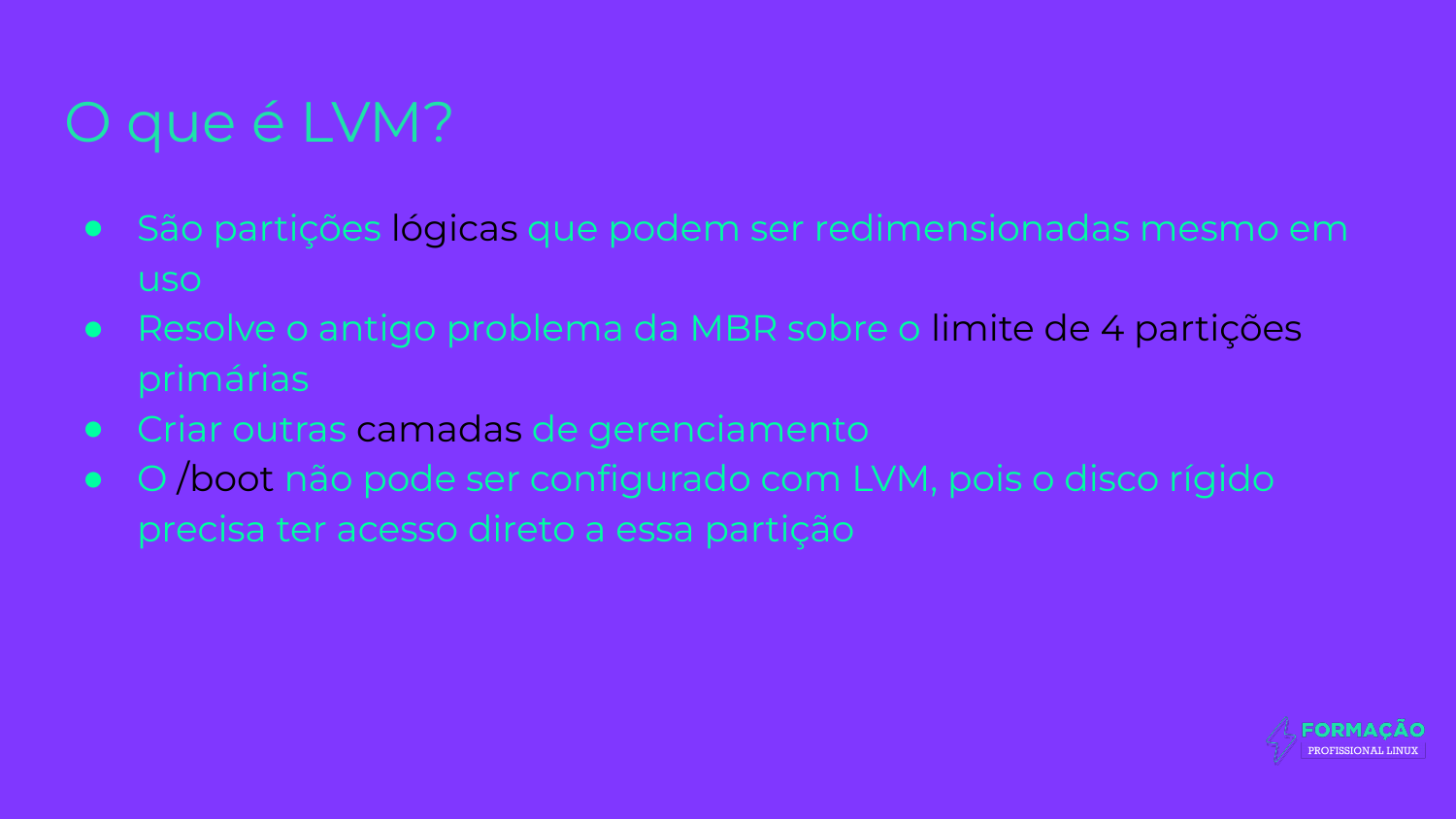

# O que é LVM?
São partições lógicas que podem ser redimensionadas mesmo em uso
Resolve o antigo problema da MBR sobre o limite de 4 partições primárias
Criar outras camadas de gerenciamento
O /boot não pode ser configurado com LVM, pois o disco rígido precisa ter acesso direto a essa partição